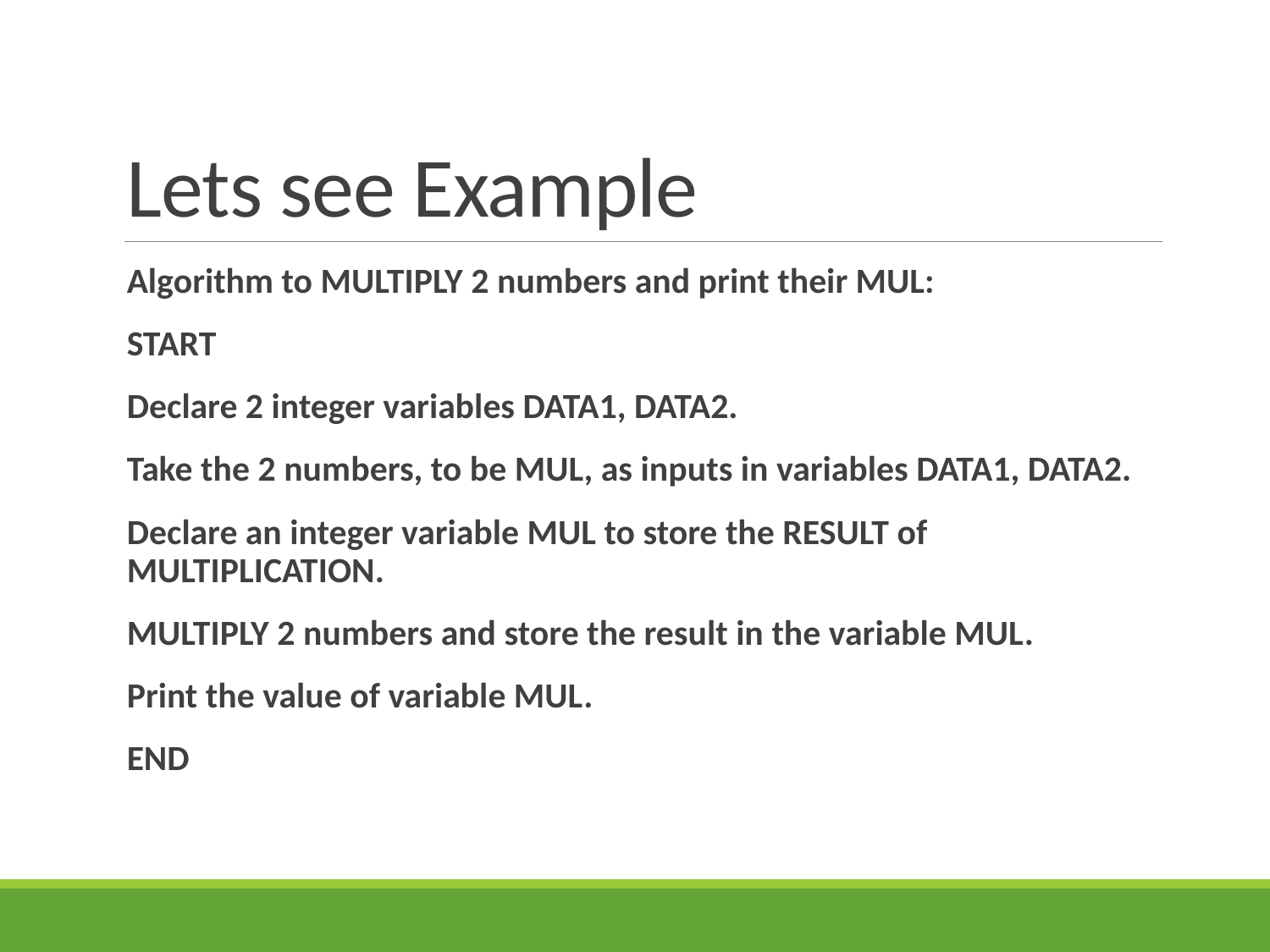

# Lets see Example
Algorithm to MULTIPLY 2 numbers and print their MUL:
START
Declare 2 integer variables DATA1, DATA2.
Take the 2 numbers, to be MUL, as inputs in variables DATA1, DATA2.
Declare an integer variable MUL to store the RESULT of MULTIPLICATION.
MULTIPLY 2 numbers and store the result in the variable MUL.
Print the value of variable MUL.
END